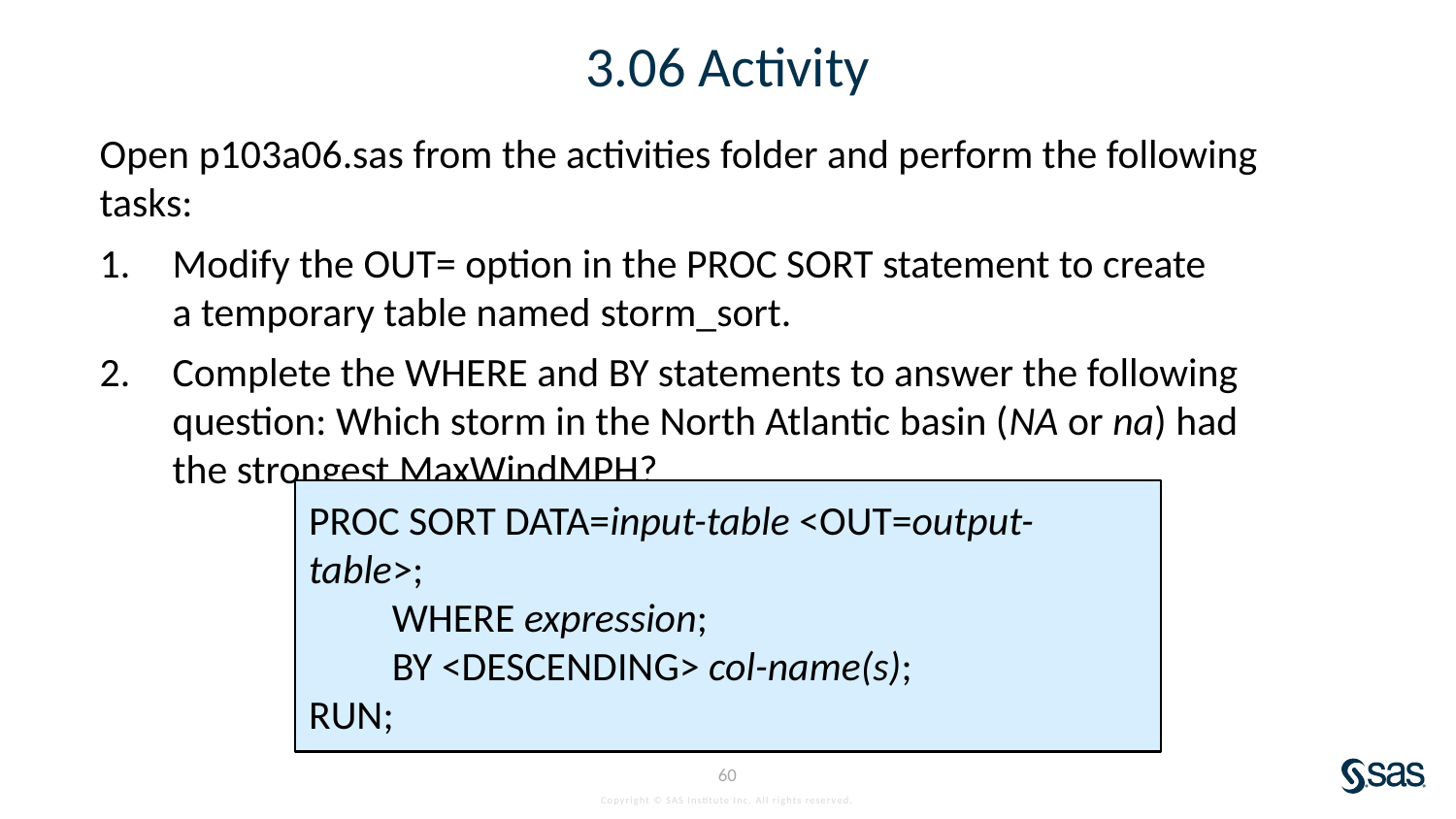

# 3.06 Activity
Open p103a06.sas from the activities folder and perform the following tasks:
Modify the OUT= option in the PROC SORT statement to create
a temporary table named storm_sort.
Complete the WHERE and BY statements to answer the following question: Which storm in the North Atlantic basin (NA or na) had
the strongest MaxWindMPH?

PROC SORT DATA=input-table <OUT=output-table>;
         WHERE expression;
         BY <DESCENDING> col-name(s);
RUN;